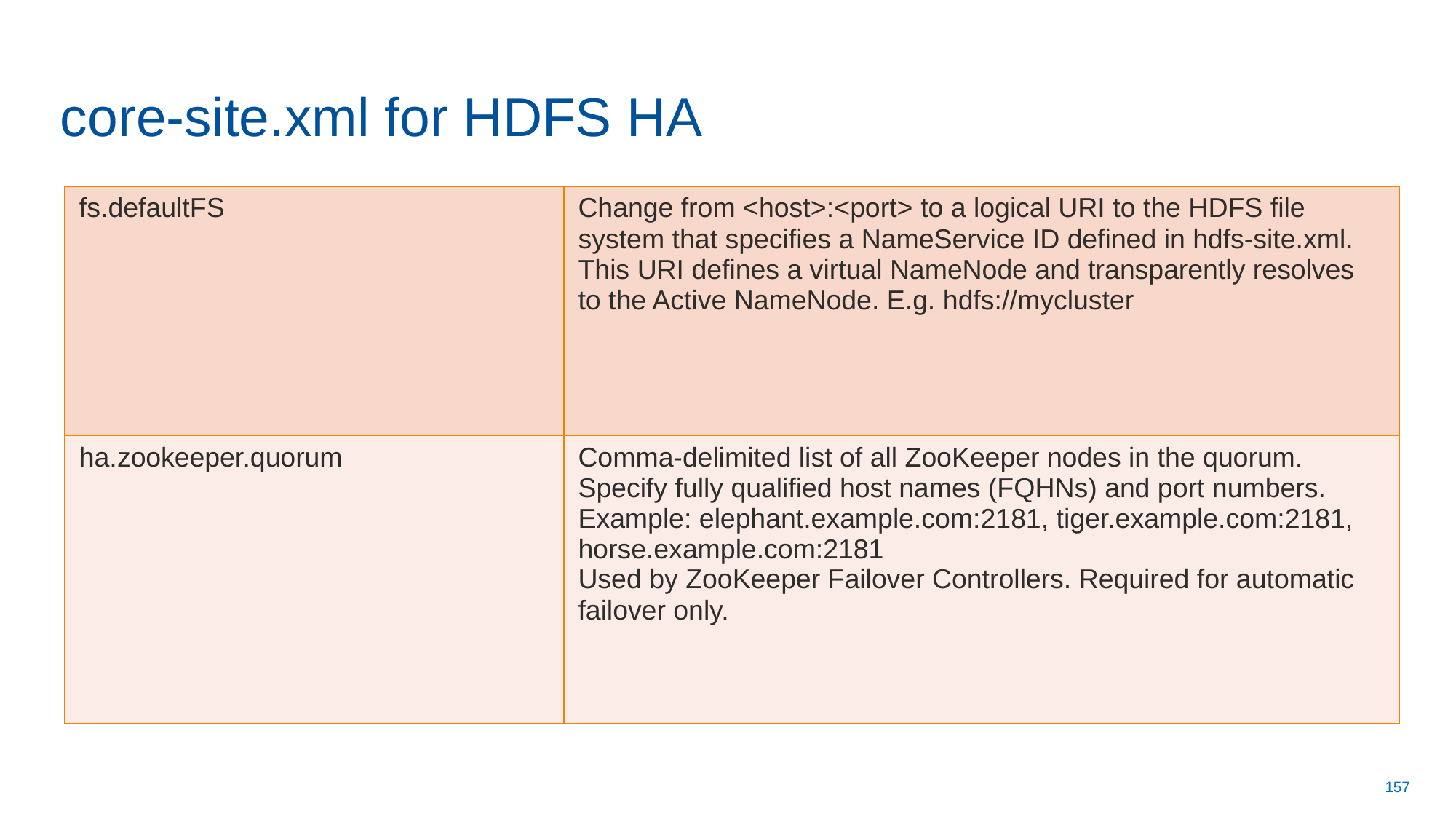

# core-site.xml for HDFS HA
| fs.defaultFS | Change from <host>:<port> to a logical URI to the HDFS file system that specifies a NameService ID defined in hdfs-site.xml. This URI defines a virtual NameNode and transparently resolves to the Active NameNode. E.g. hdfs://mycluster |
| --- | --- |
| ha.zookeeper.quorum | Comma-delimited list of all ZooKeeper nodes in the quorum. Specify fully qualified host names (FQHNs) and port numbers. Example: elephant.example.com:2181, tiger.example.com:2181, horse.example.com:2181 Used by ZooKeeper Failover Controllers. Required for automatic failover only. |